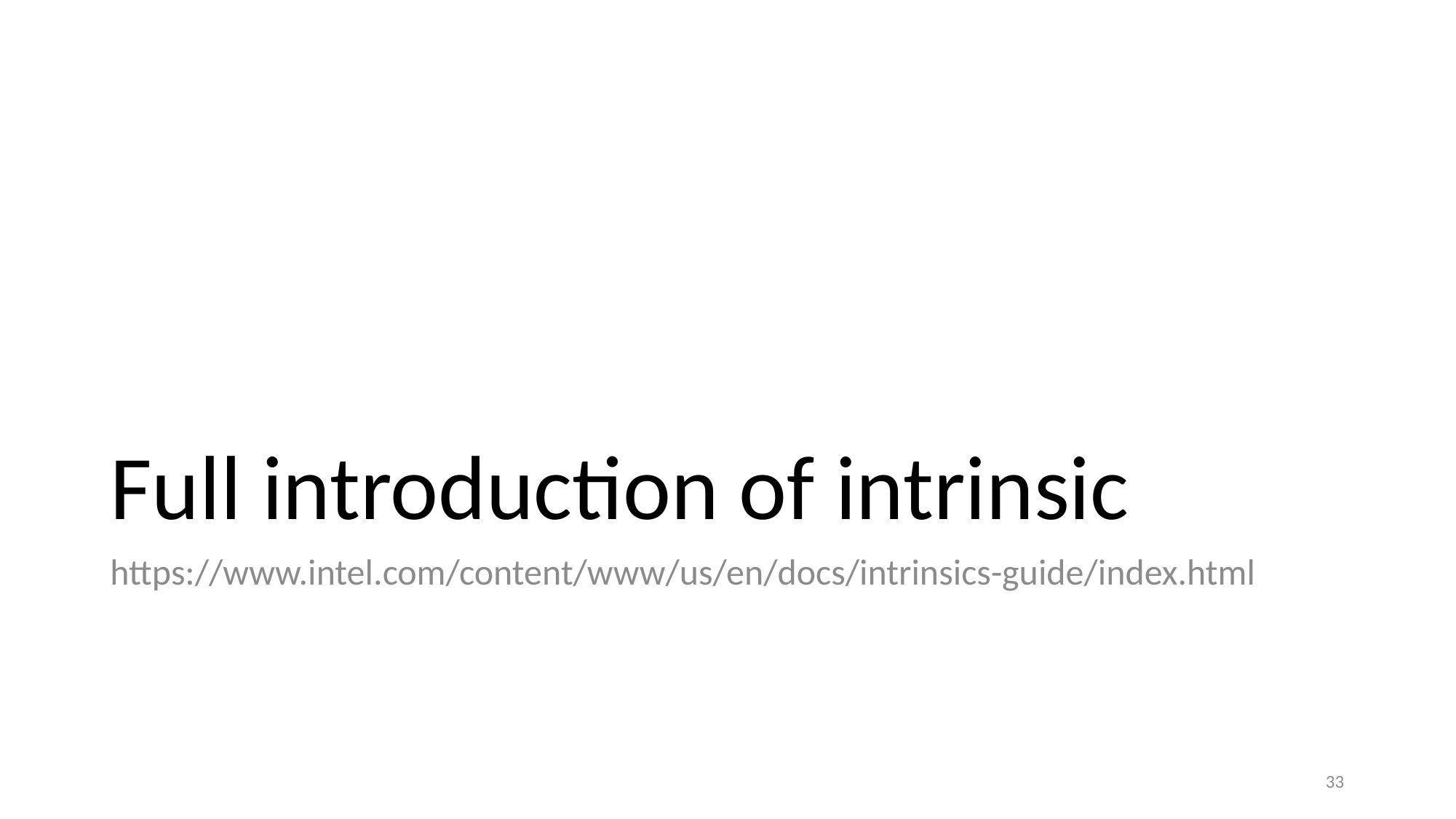

# Full introduction of intrinsic
https://www.intel.com/content/www/us/en/docs/intrinsics-guide/index.html

33